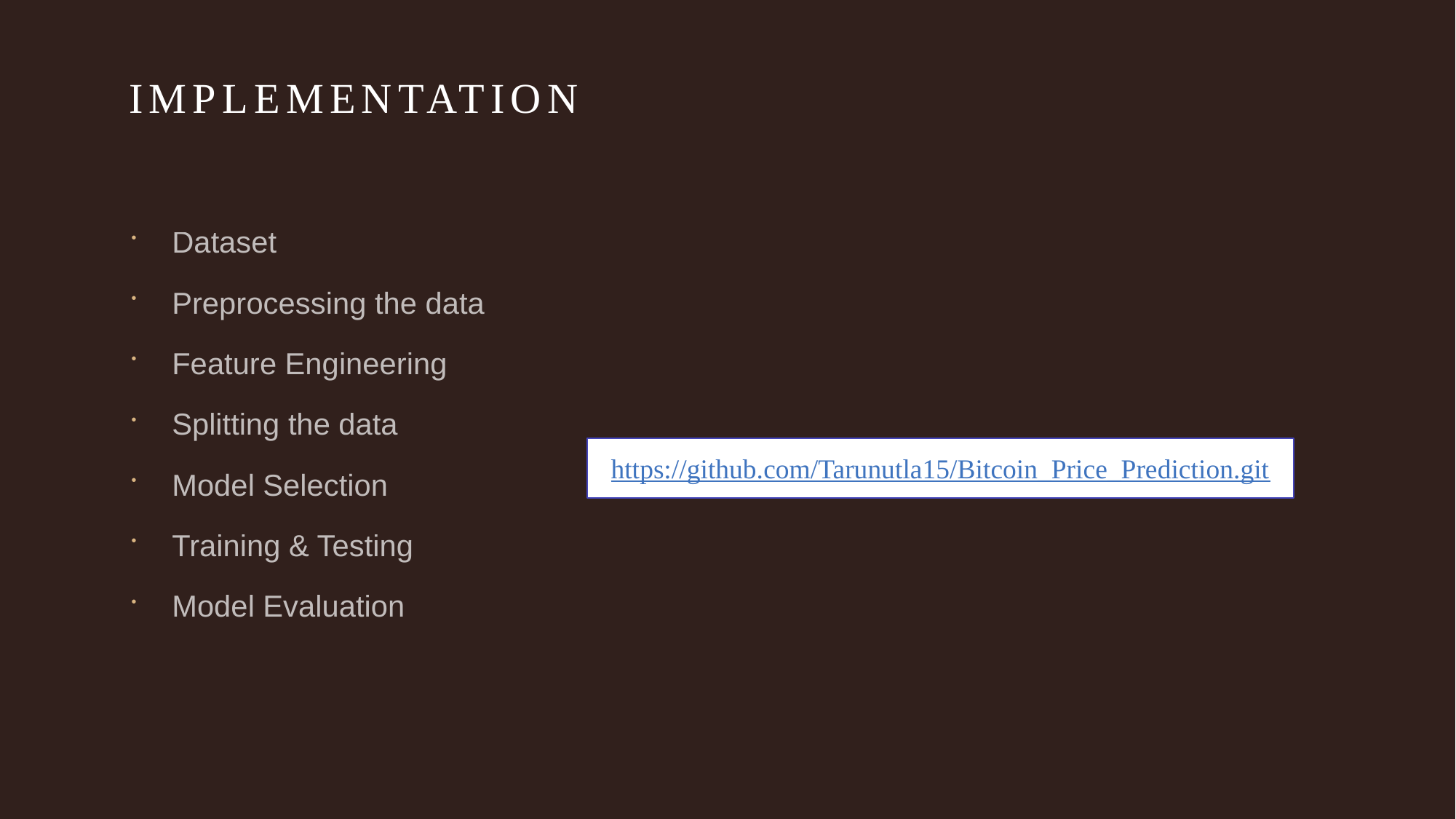

# IMPLEMENTATION
Dataset
Preprocessing the data
Feature Engineering
Splitting the data
Model Selection
Training & Testing
Model Evaluation
https://github.com/Tarunutla15/Bitcoin_Price_Prediction.git